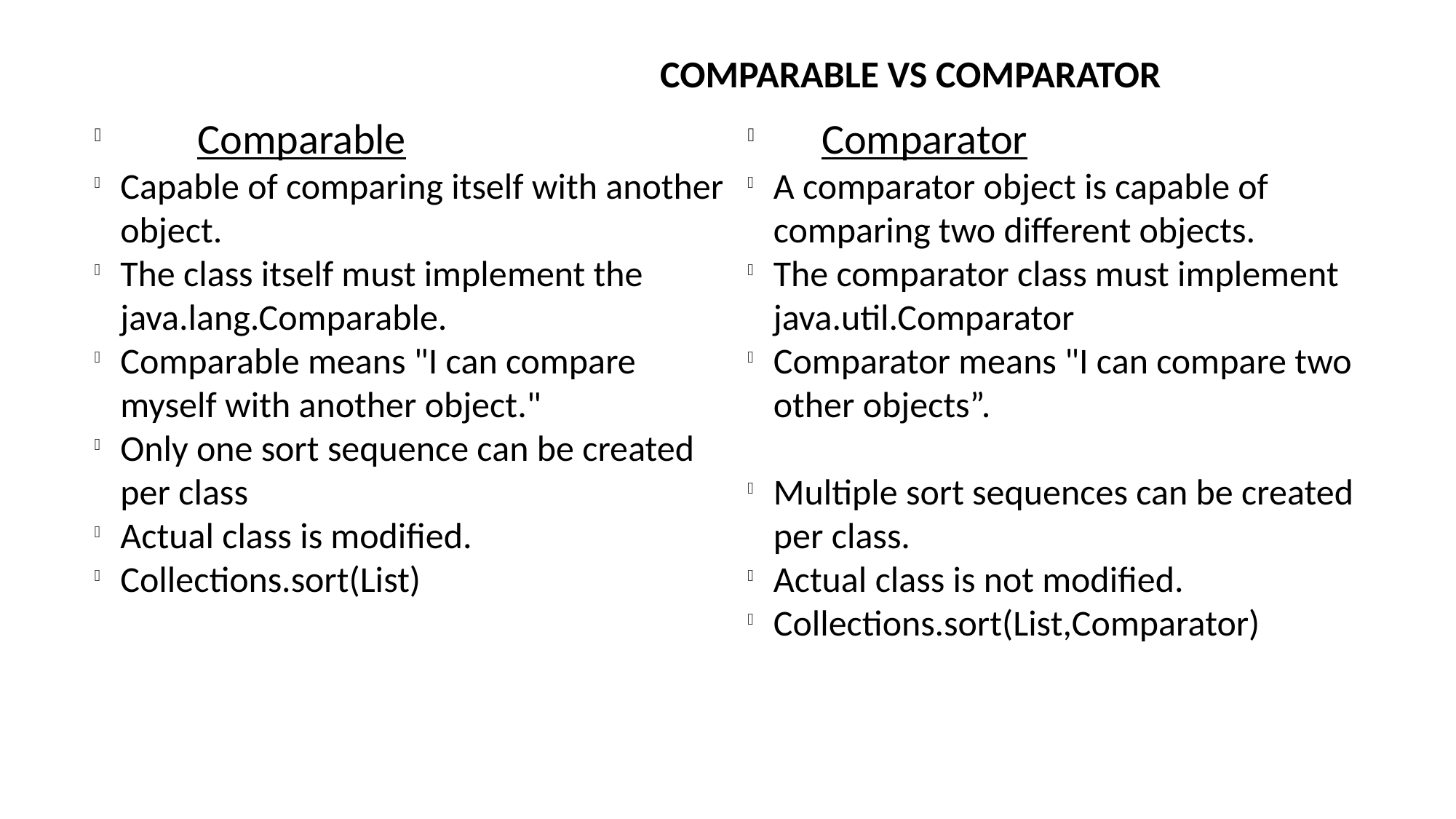

COMPARABLE VS COMPARATOR
        Comparable
Capable of comparing itself with another object.
The class itself must implement the   java.lang.Comparable.
Comparable means "I can compare myself with another object."
Only one sort sequence can be created per class
Actual class is modified.
Collections.sort(List)

     Comparator
A comparator object is capable of comparing two different objects.
The comparator class must implement java.util.Comparator
Comparator means "I can compare two other objects”.

Multiple sort sequences can be created per class.
Actual class is not modified.
Collections.sort(List,Comparator)